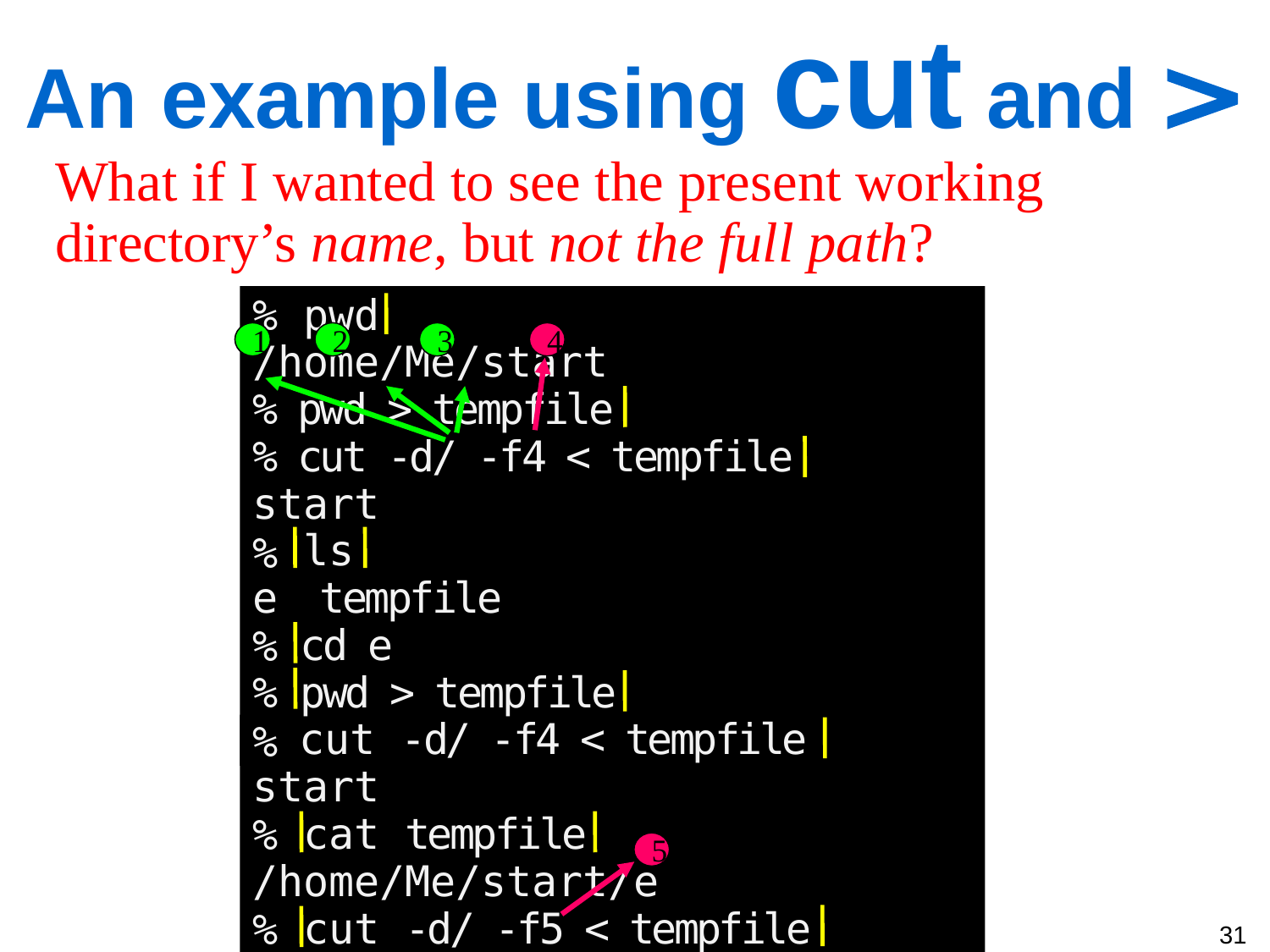

An example using cut and >
What if I wanted to see the present working directory’s name, but not the full path?
% pwd
/home/Me/start
% pwd > tempfile
% cut -d/ -f4 < tempfile
start
  ls
e  tempfile
  cd e
  pwd > tempfile
% cut -d/ -f4 < tempfile
start
  cat tempfile
/home/Me/start/e
  cut -d/ -f5 < tempfile

1
2
3
4

%
%
%
%
%
5

%
31